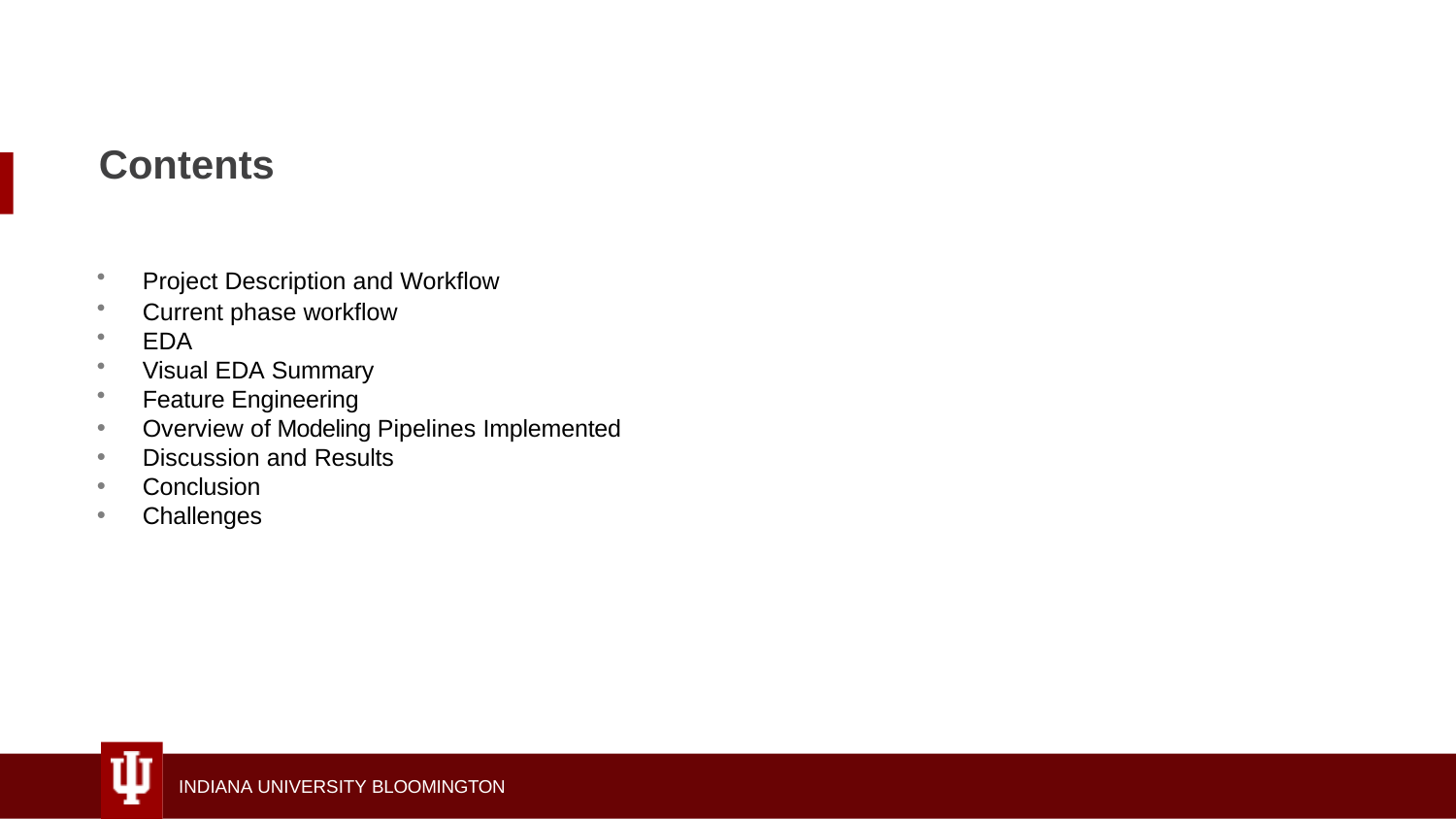

# Contents
Project Description and Workflow
Current phase workflow
EDA
Visual EDA Summary
Feature Engineering
Overview of Modeling Pipelines Implemented
Discussion and Results
Conclusion
Challenges
INDIANA UNIVERSITY BLOOMINGTON